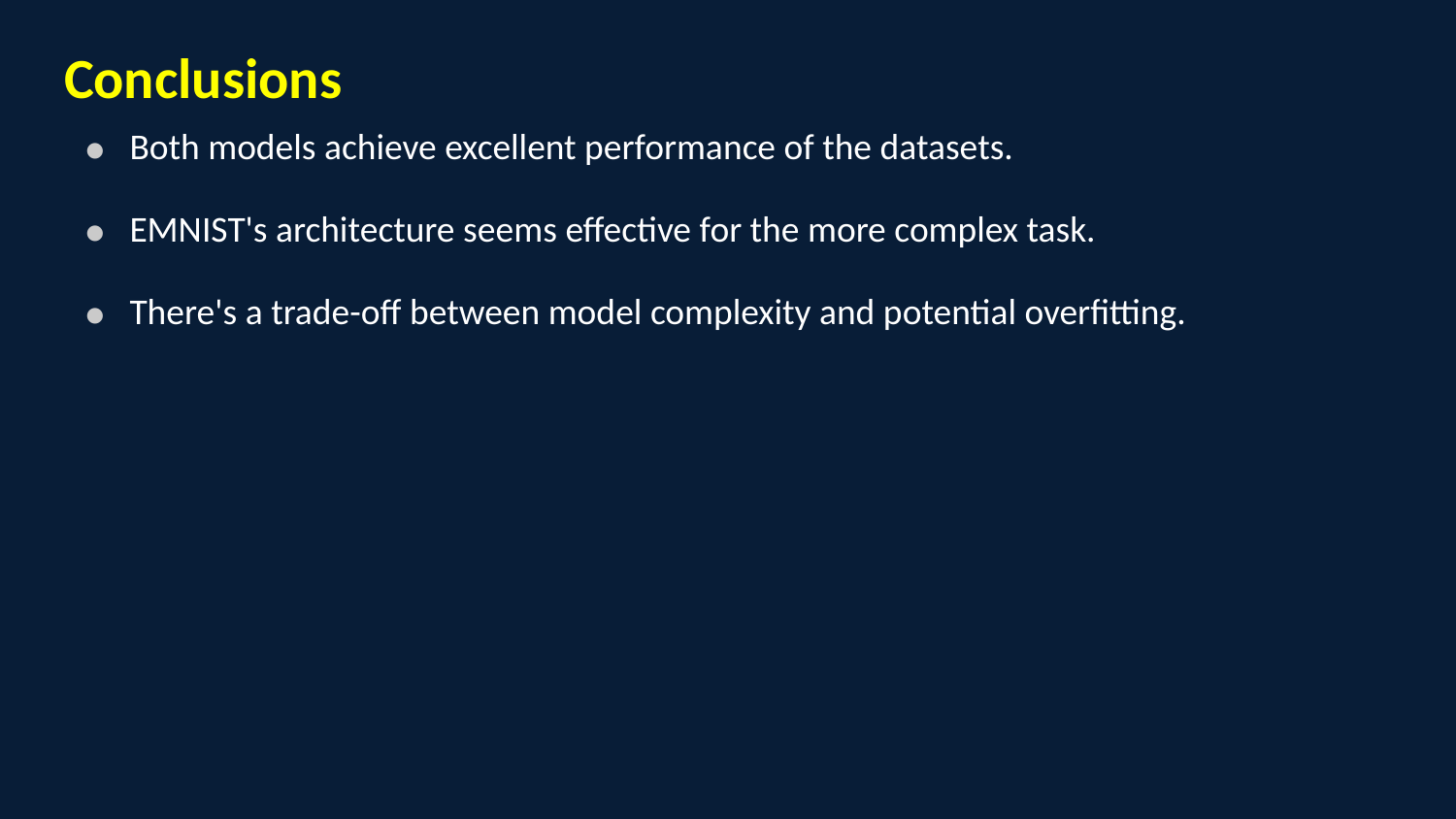

Conclusions
Both models achieve excellent performance of the datasets.
EMNIST's architecture seems effective for the more complex task.
There's a trade-off between model complexity and potential overfitting.